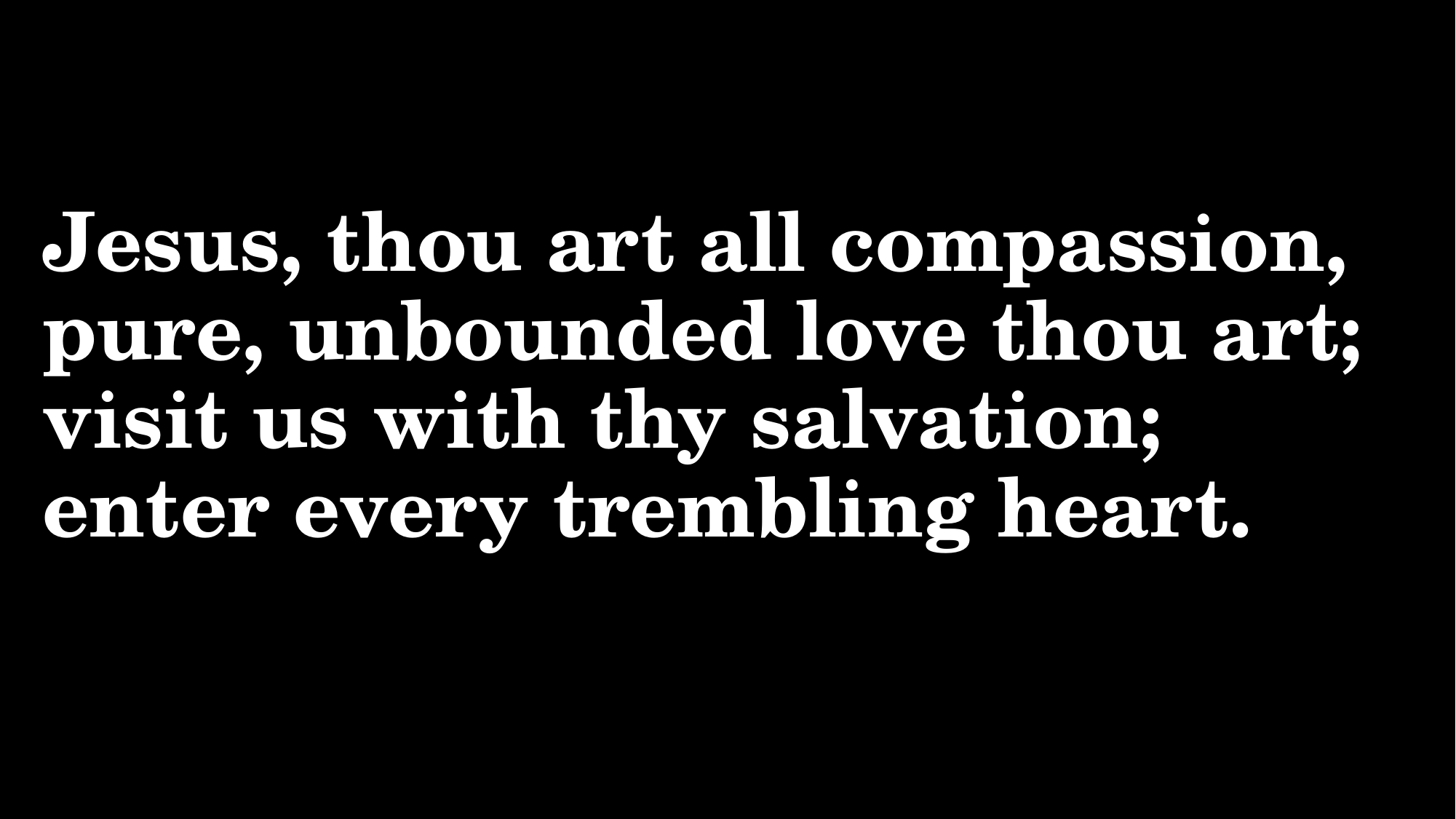

# Jesus, thou art all compassion, pure, unbounded love thou art; visit us with thy salvation; enter every trembling heart.